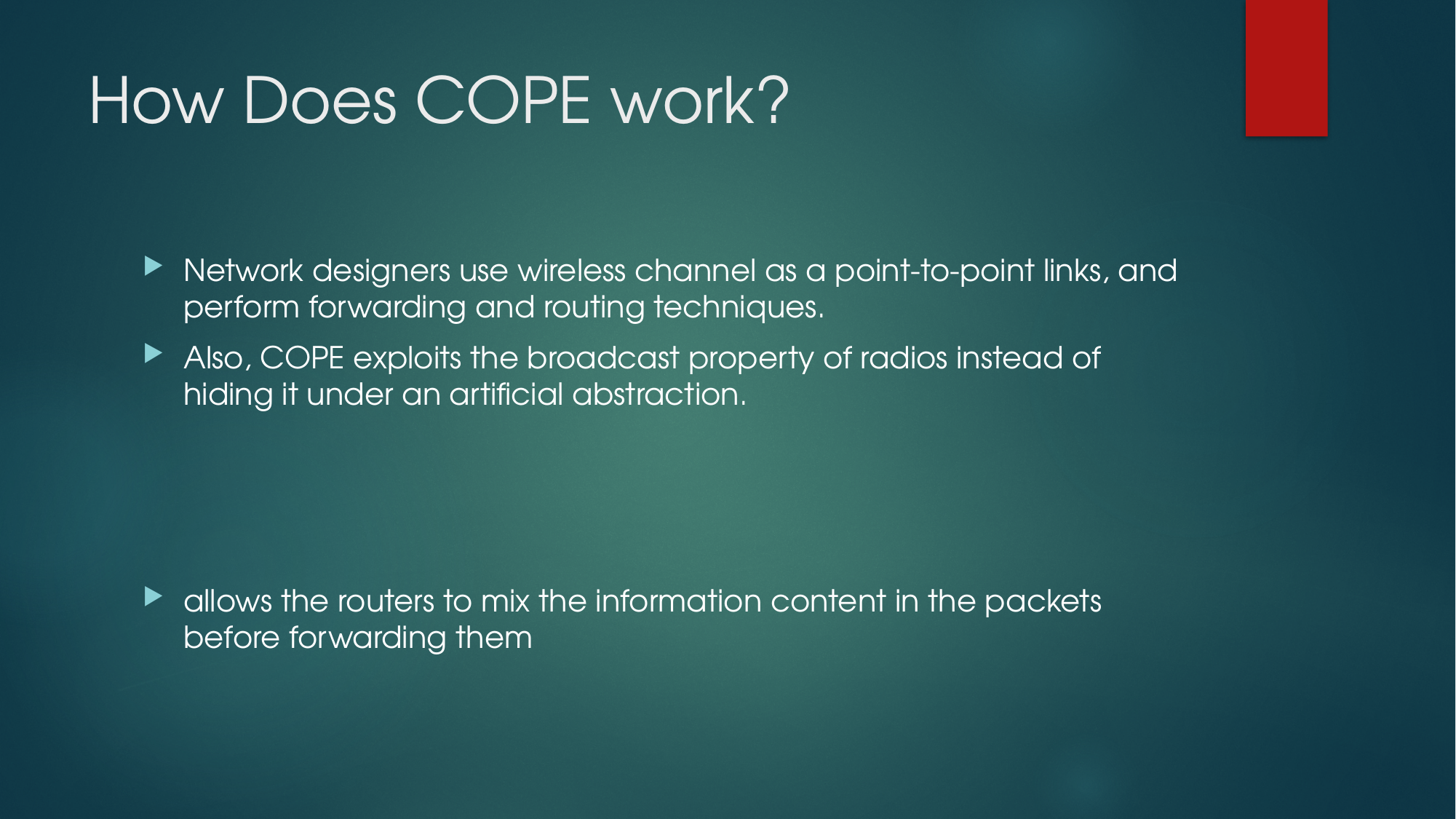

# How Does COPE work?
Network designers use wireless channel as a point-to-point links, and perform forwarding and routing techniques.
Also, COPE exploits the broadcast property of radios instead of hiding it under an artiﬁcial abstraction.

allows the routers to mix the information content in the packets before forwarding them